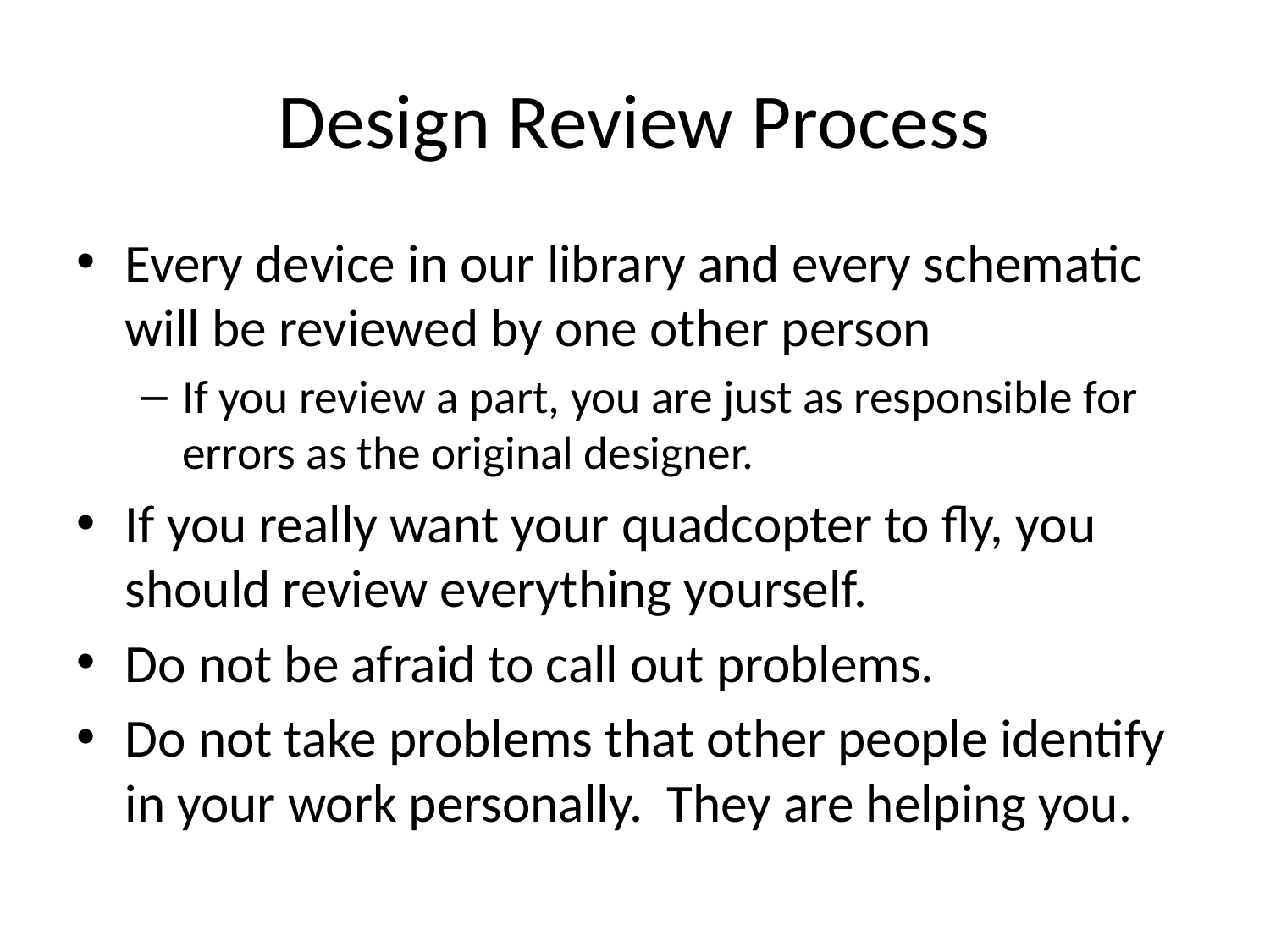

# Design Review Process
Every device in our library and every schematic will be reviewed by one other person
If you review a part, you are just as responsible for errors as the original designer.
If you really want your quadcopter to fly, you should review everything yourself.
Do not be afraid to call out problems.
Do not take problems that other people identify in your work personally.  They are helping you.